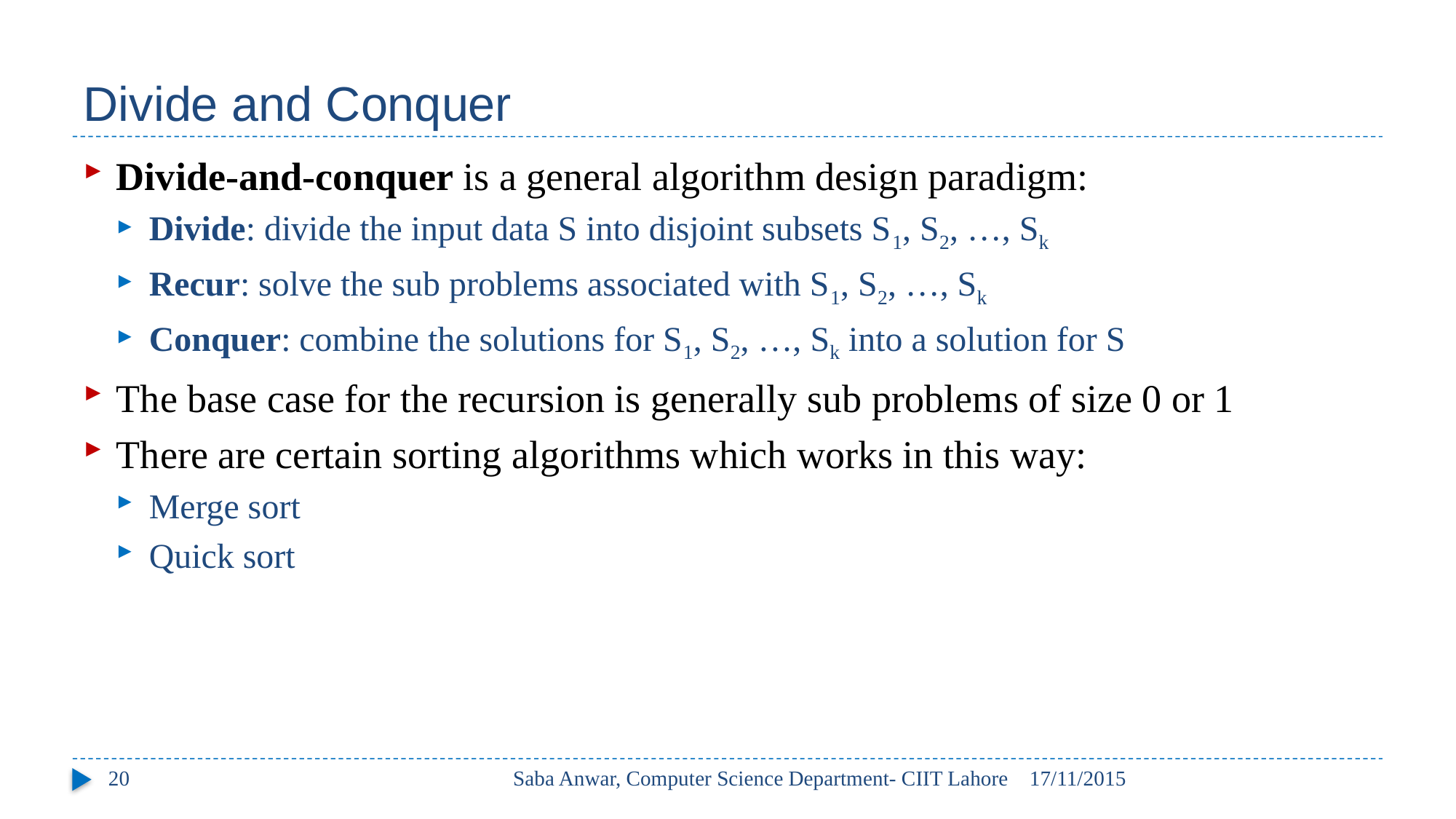

# Divide and Conquer
Divide-and-conquer is a general algorithm design paradigm:
Divide: divide the input data S into disjoint subsets S1, S2, …, Sk
Recur: solve the sub problems associated with S1, S2, …, Sk
Conquer: combine the solutions for S1, S2, …, Sk into a solution for S
The base case for the recursion is generally sub problems of size 0 or 1
There are certain sorting algorithms which works in this way:
Merge sort
Quick sort

20
Saba Anwar, Computer Science Department- CIIT Lahore
17/11/2015